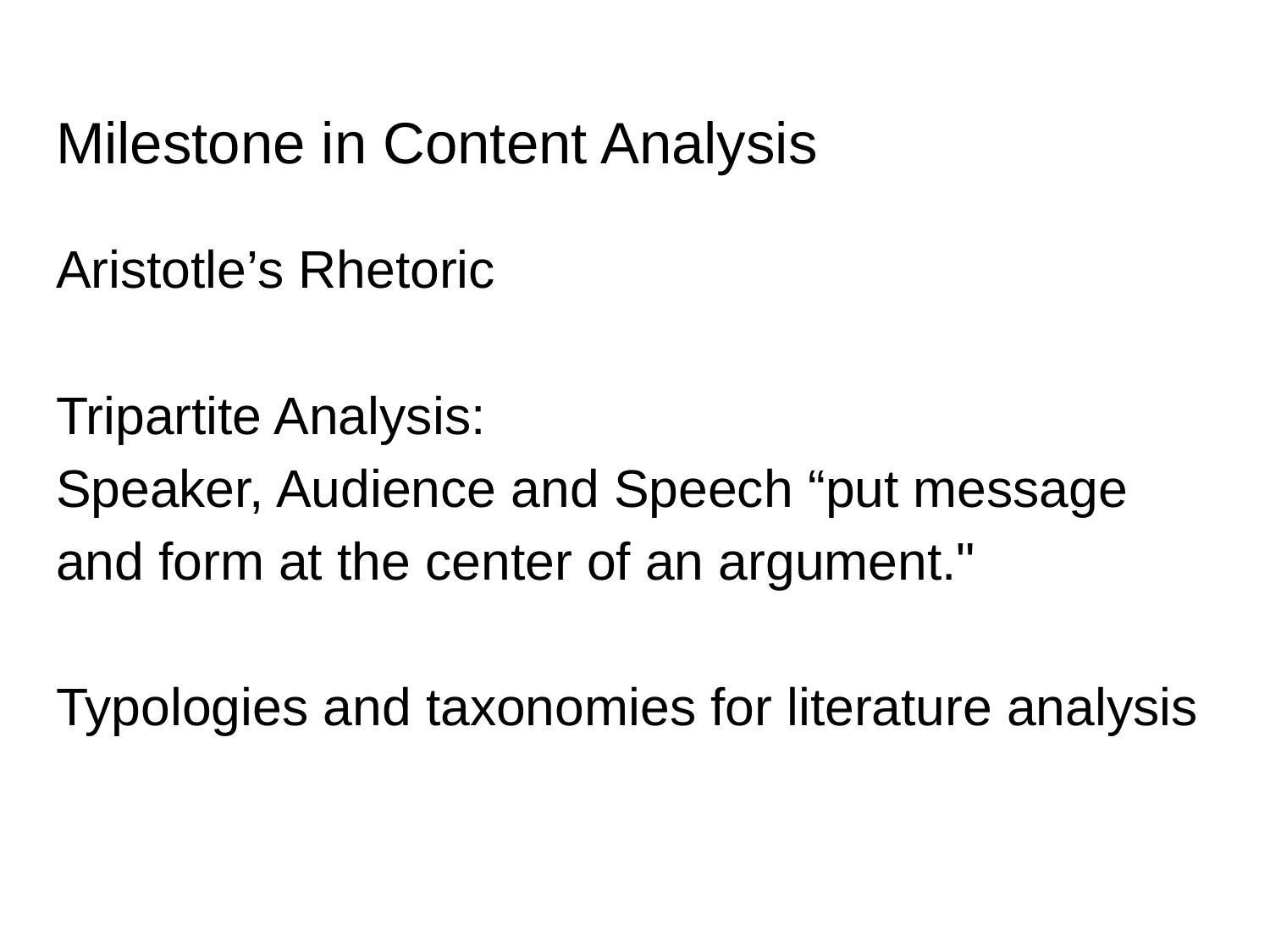

# Milestone in Content Analysis
Aristotle’s Rhetoric

Tripartite Analysis:
Speaker, Audience and Speech “put message and form at the center of an argument."

Typologies and taxonomies for literature analysis